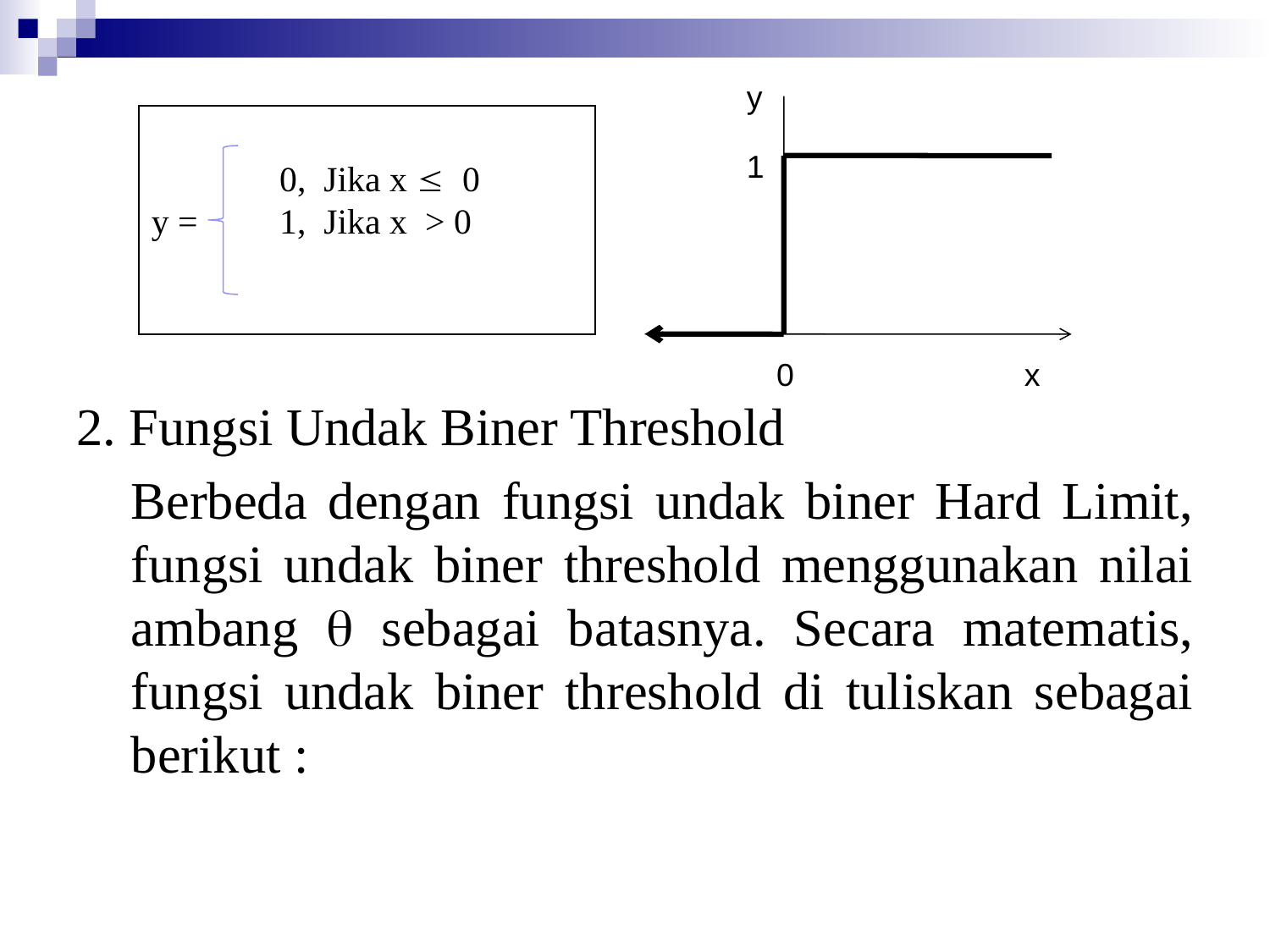

y
1
0
x
y =

 0,  Jika x ≤  0
 1,  Jika x  > 0
2. Fungsi Undak Biner Threshold
	Berbeda dengan fungsi undak biner Hard Limit, fungsi undak biner threshold menggunakan nilai ambang θ sebagai batasnya. Secara matematis, fungsi undak biner threshold di tuliskan sebagai berikut :